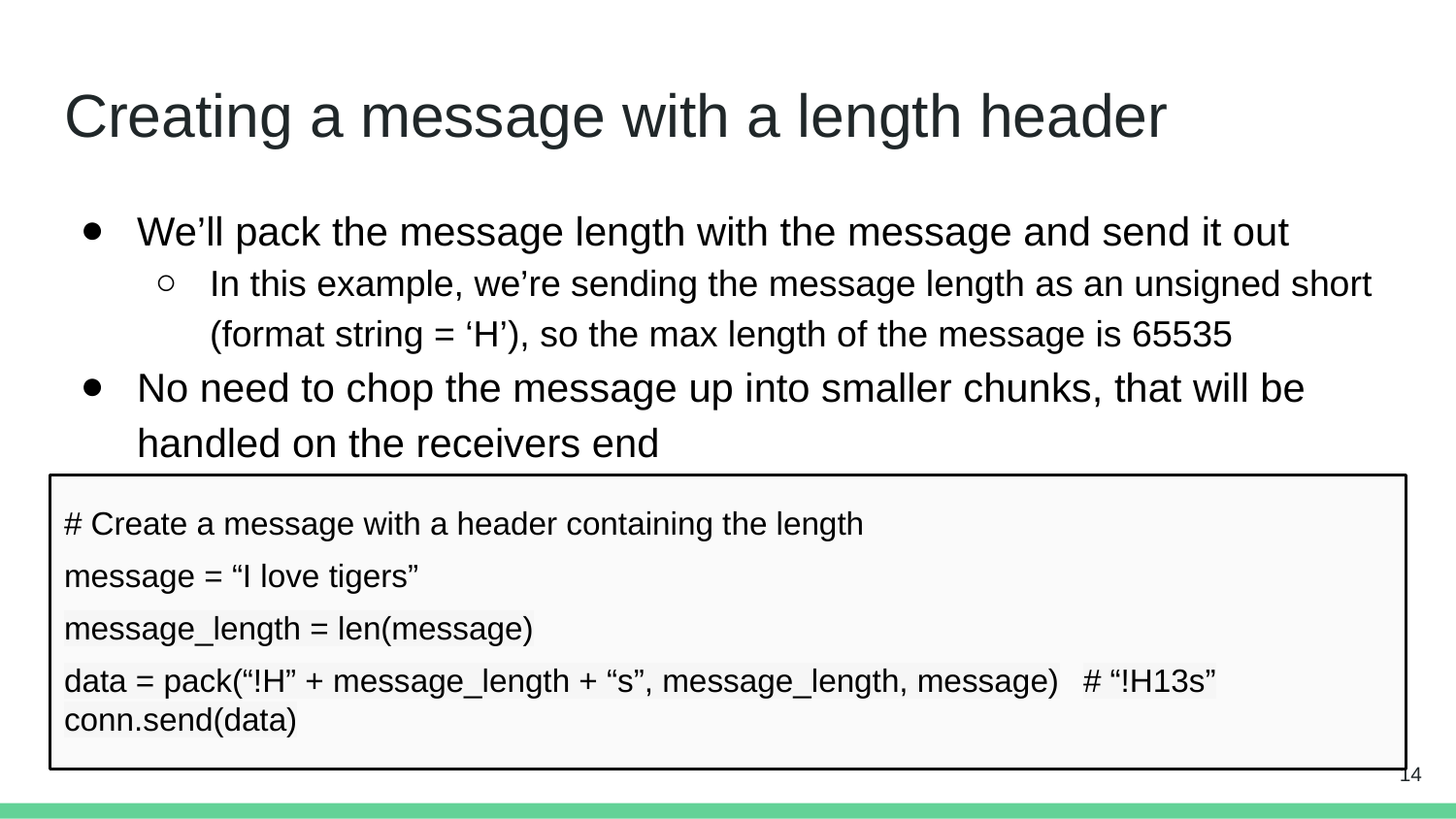

# Creating a message with a length header
We’ll pack the message length with the message and send it out
In this example, we’re sending the message length as an unsigned short (format string = ‘H’), so the max length of the message is 65535
No need to chop the message up into smaller chunks, that will be handled on the receivers end
# Create a message with a header containing the length
message = “I love tigers”
message_length = len(message)
data = pack(“!H” + message_length + “s”, message_length, message)	# “!H13s”
conn.send(data)
14